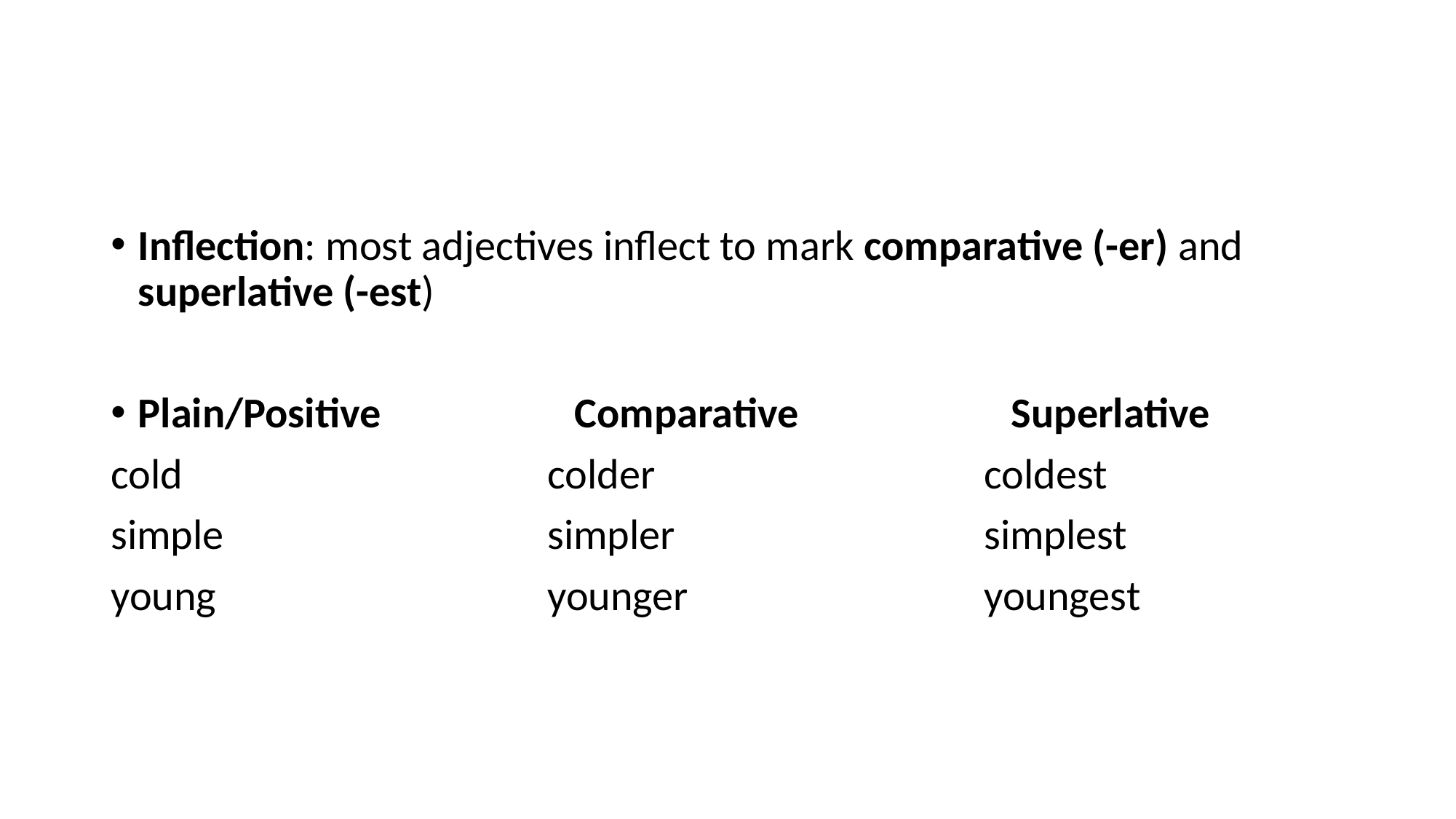

#
Inflection: most adjectives inflect to mark comparative (-er) and superlative (-est)

Plain/Positive		Comparative		Superlative
cold				colder				coldest
simple			simpler			simplest
young				younger			youngest